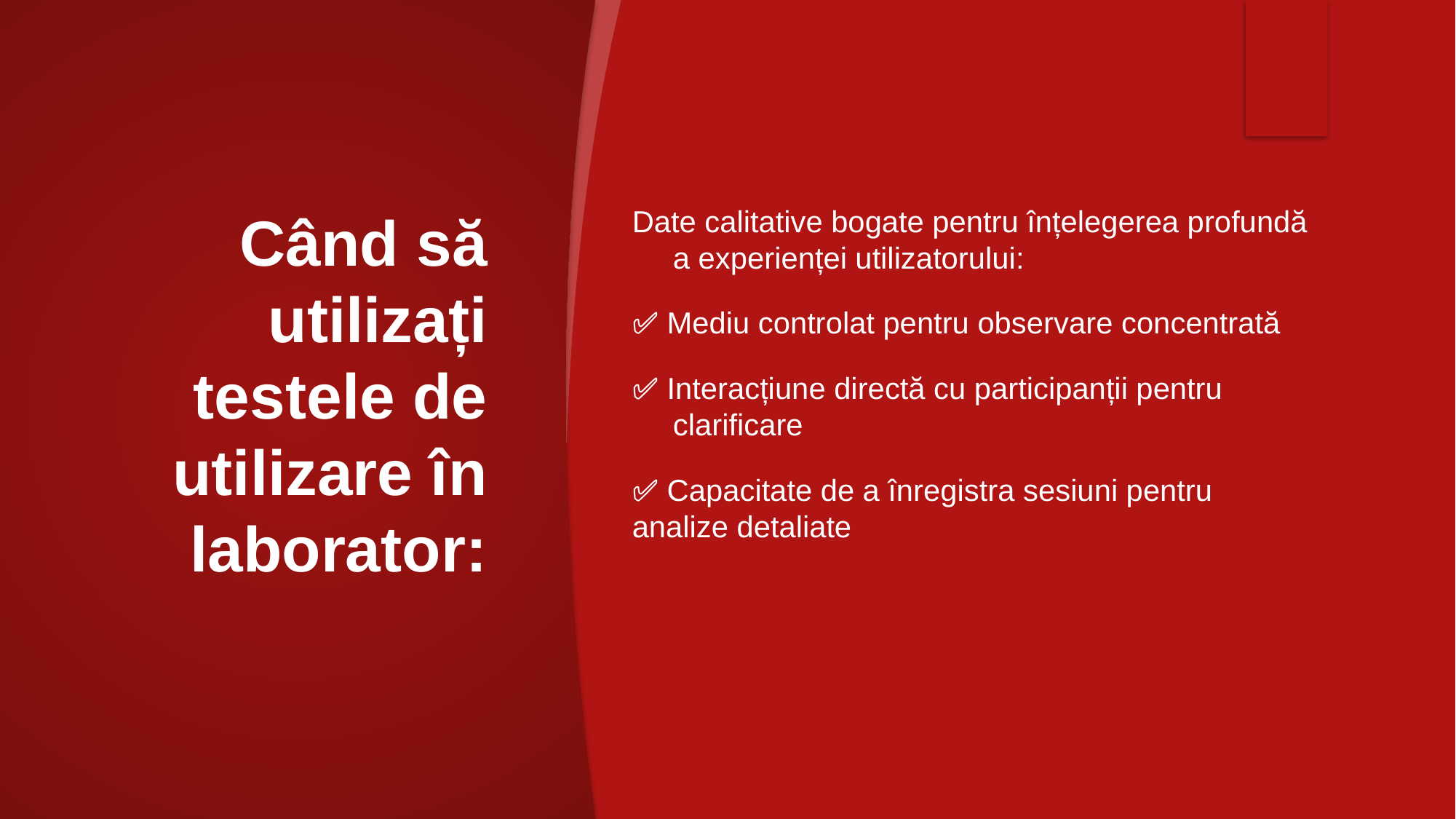

# Când să utilizați testele de utilizare în laborator:
Date calitative bogate pentru înțelegerea profundă a experienței utilizatorului:
✅ Mediu controlat pentru observare concentrată
✅ Interacțiune directă cu participanții pentru clarificare
✅ Capacitate de a înregistra sesiuni pentru analize detaliate